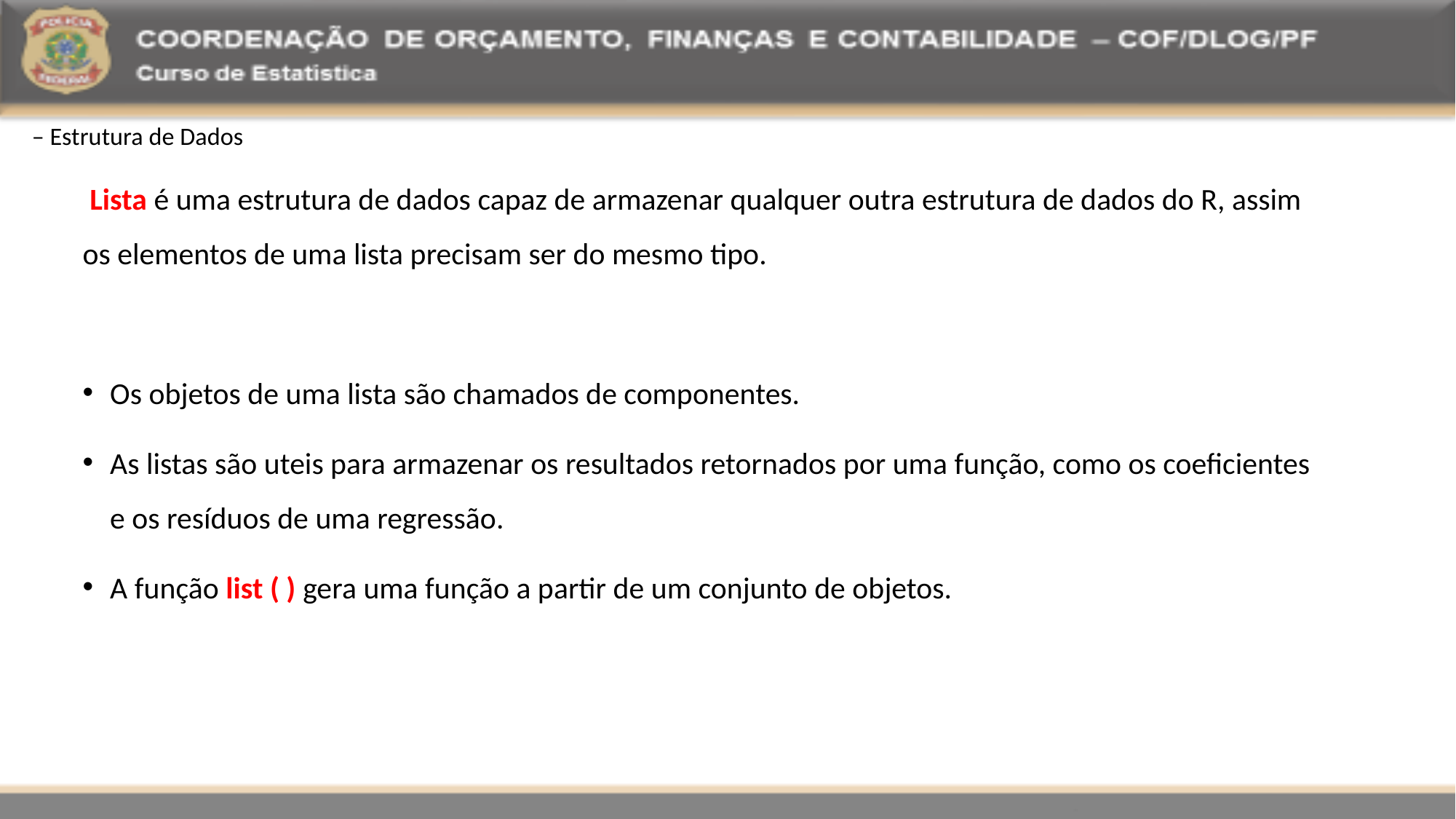

– Estrutura de Dados
 Lista é uma estrutura de dados capaz de armazenar qualquer outra estrutura de dados do R, assim os elementos de uma lista precisam ser do mesmo tipo.

Os objetos de uma lista são chamados de componentes.
As listas são uteis para armazenar os resultados retornados por uma função, como os coeficientes e os resíduos de uma regressão.
A função list ( ) gera uma função a partir de um conjunto de objetos.